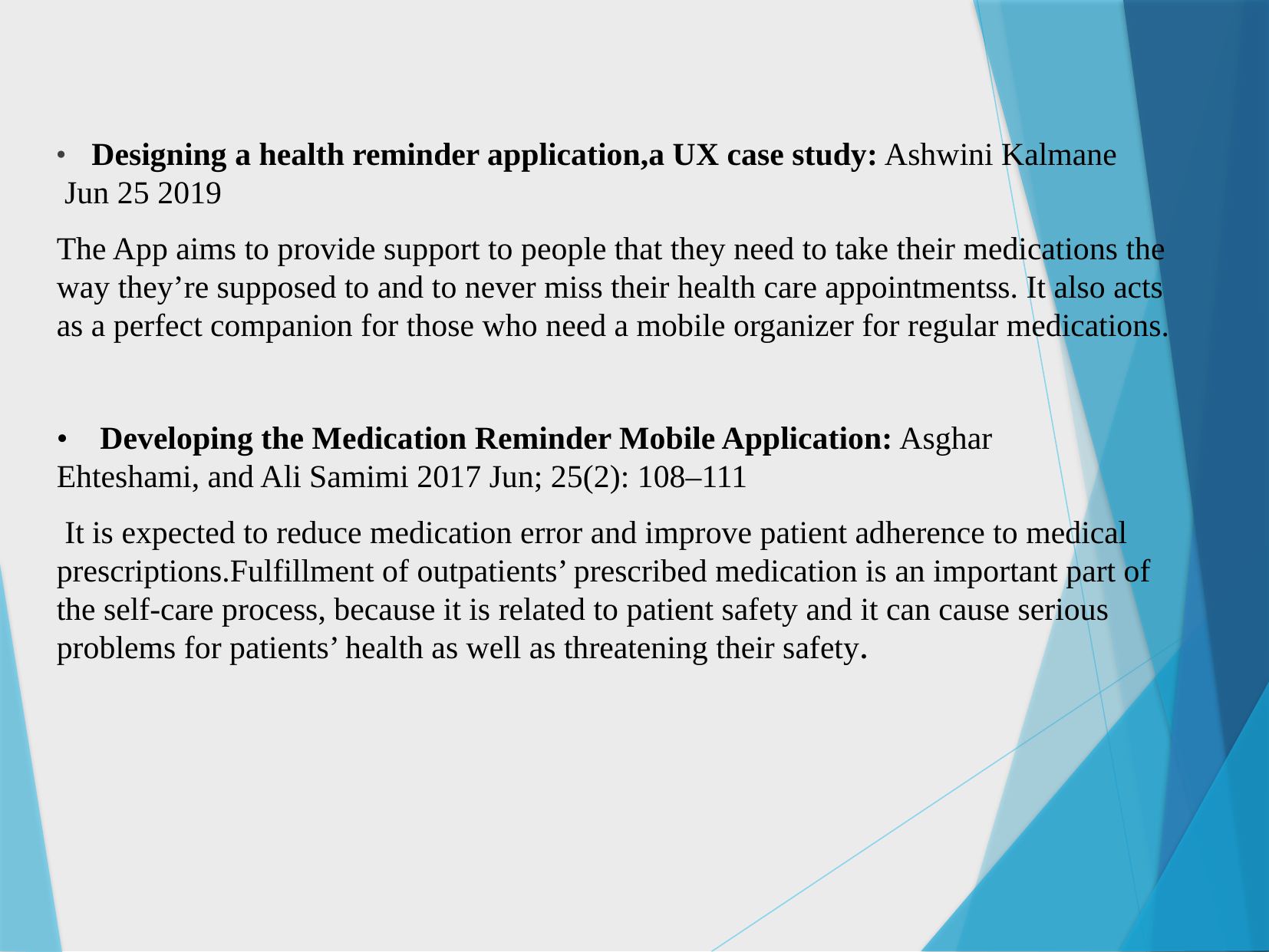

•   Designing a health reminder application,a UX case study: Ashwini Kalmane     Jun 25 2019
The App aims to provide support to people that they need to take their medications the way they’re supposed to and to never miss their health care appointmentss. It also acts as a perfect companion for those who need a mobile organizer for regular medications.

•    Developing the Medication Reminder Mobile Application: Asghar                      Ehteshami, and Ali Samimi 2017 Jun; 25(2): 108–111
 It is expected to reduce medication error and improve patient adherence to medical prescriptions.Fulfillment of outpatients’ prescribed medication is an important part of the self-care process, because it is related to patient safety and it can cause serious problems for patients’ health as well as threatening their safety.